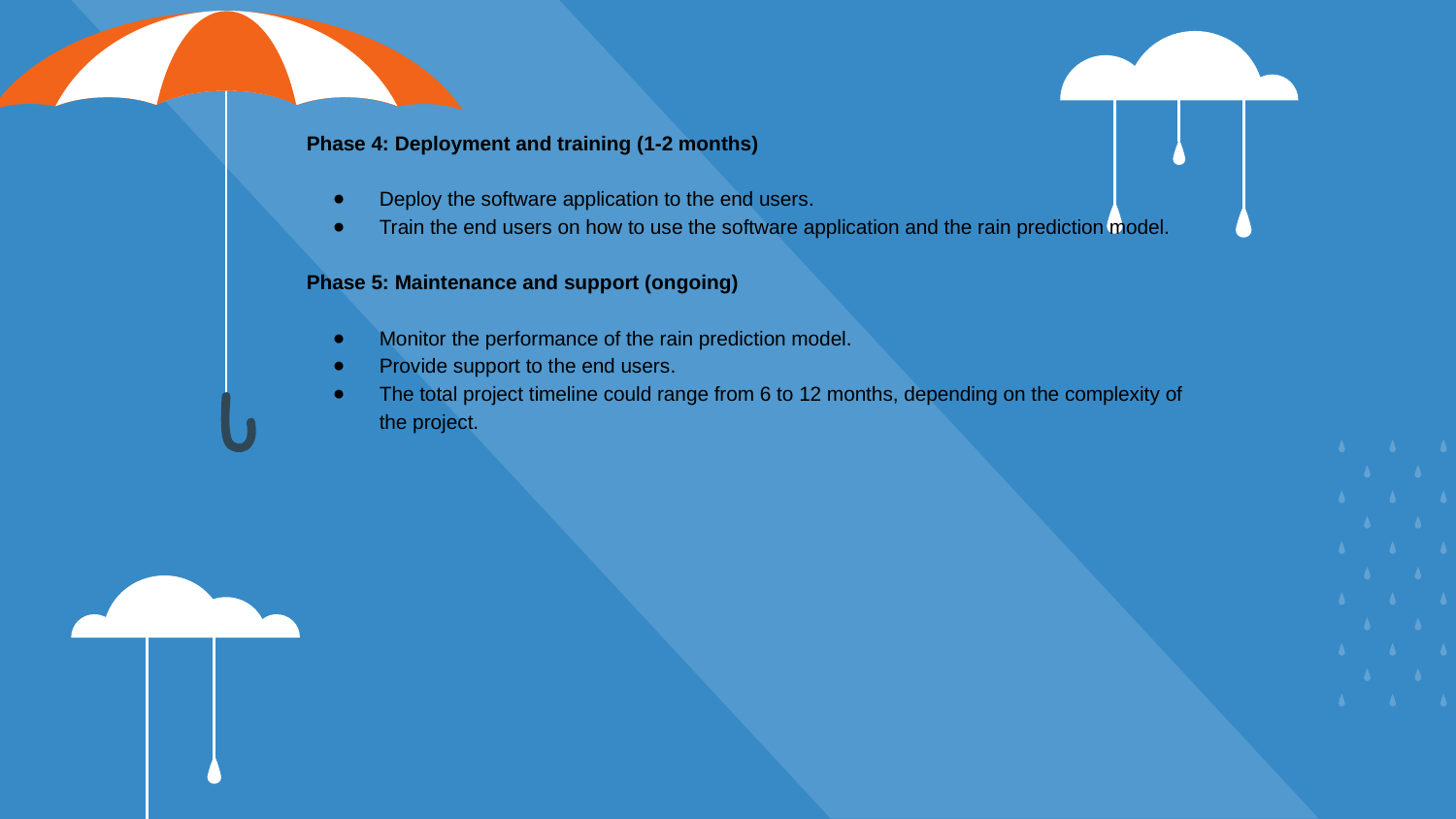

Phase 4: Deployment and training (1-2 months)

Deploy the software application to the end users.
Train the end users on how to use the software application and the rain prediction model.

Phase 5: Maintenance and support (ongoing)

Monitor the performance of the rain prediction model.
Provide support to the end users.
The total project timeline could range from 6 to 12 months, depending on the complexity of the project.